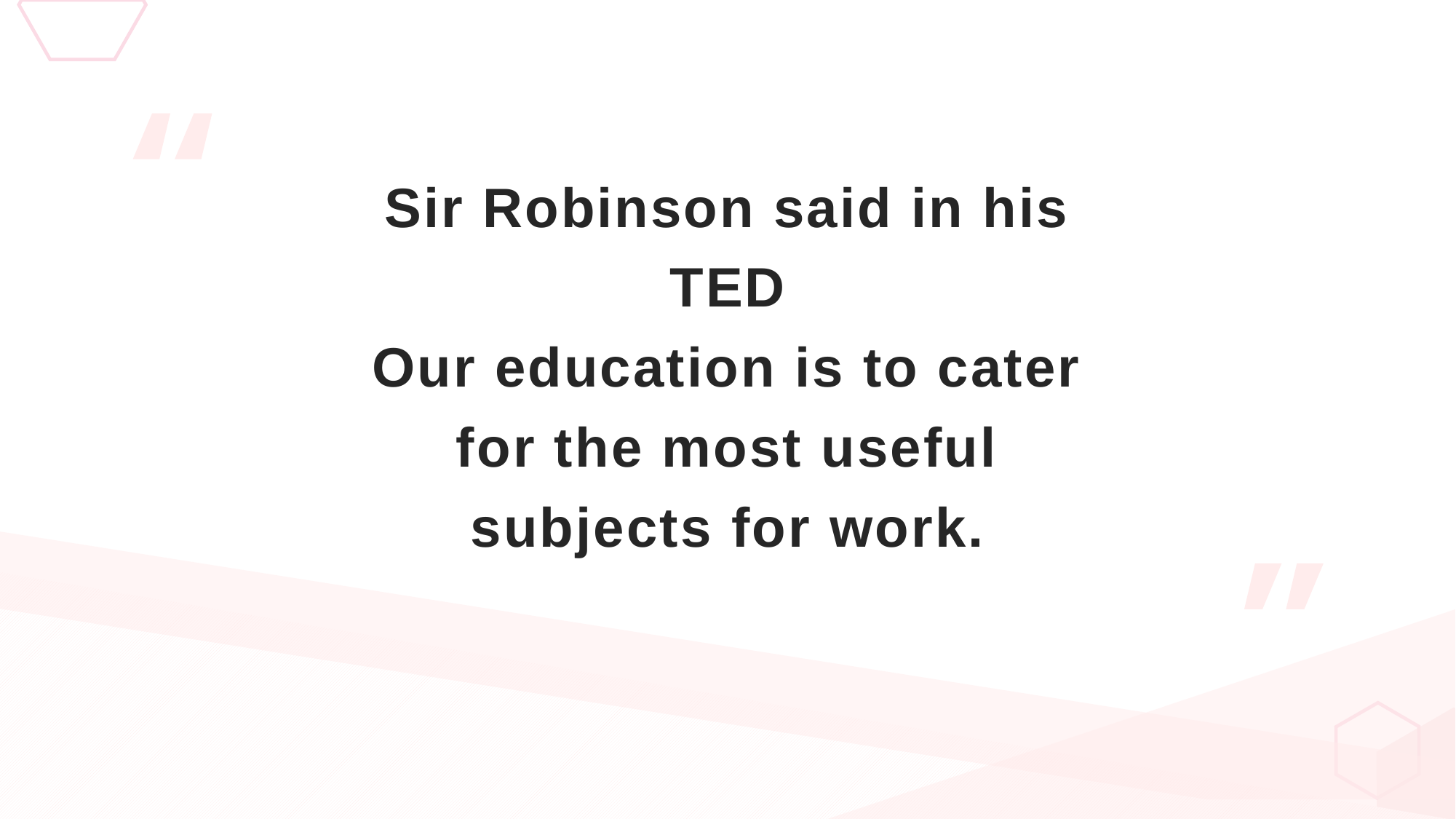

Sir Robinson said in his TED
Our education is to cater for the most useful subjects for work.